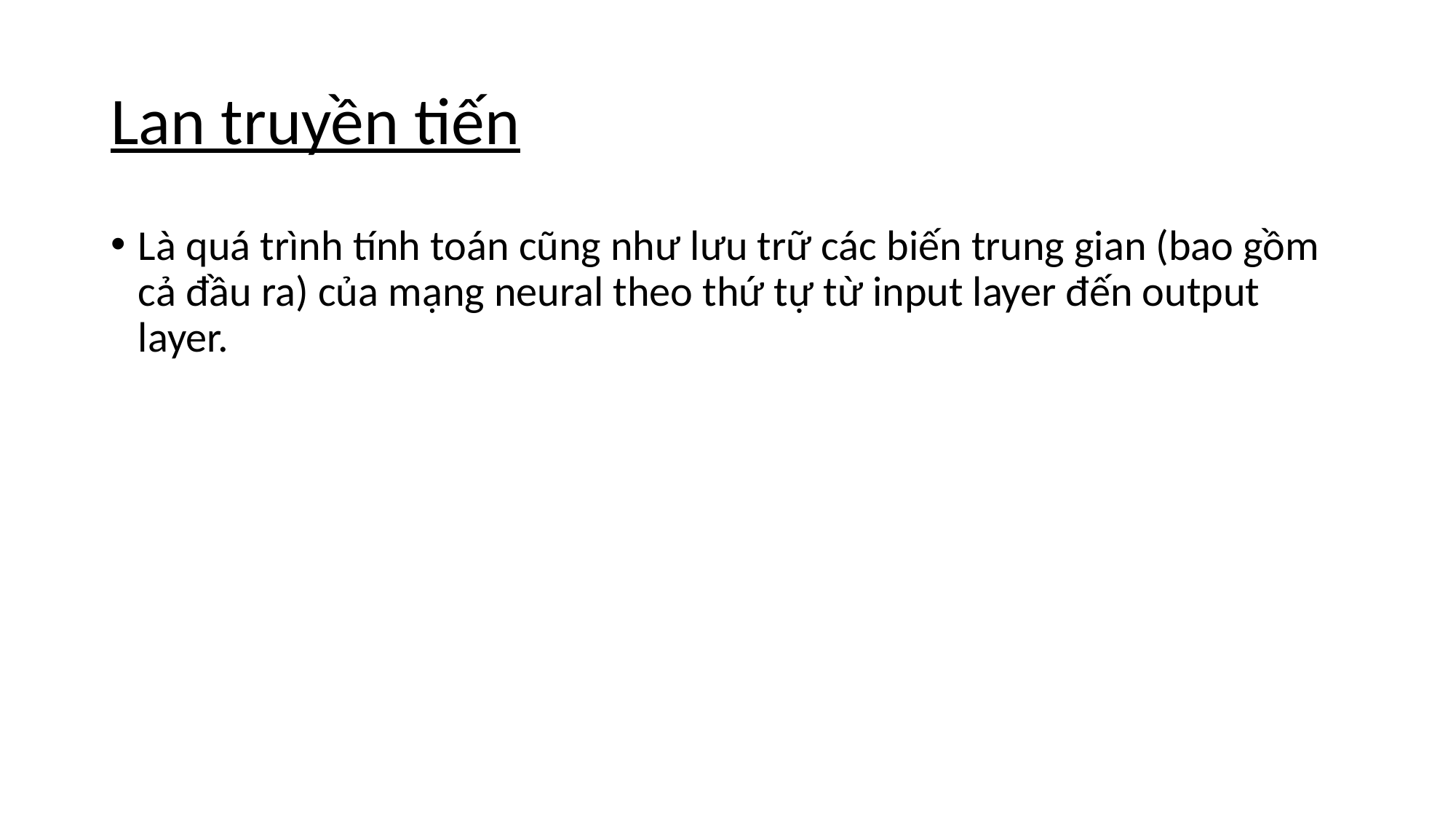

# Lan truyền tiến
Là quá trình tính toán cũng như lưu trữ các biến trung gian (bao gồm cả đầu ra) của mạng neural theo thứ tự từ input layer đến output layer.